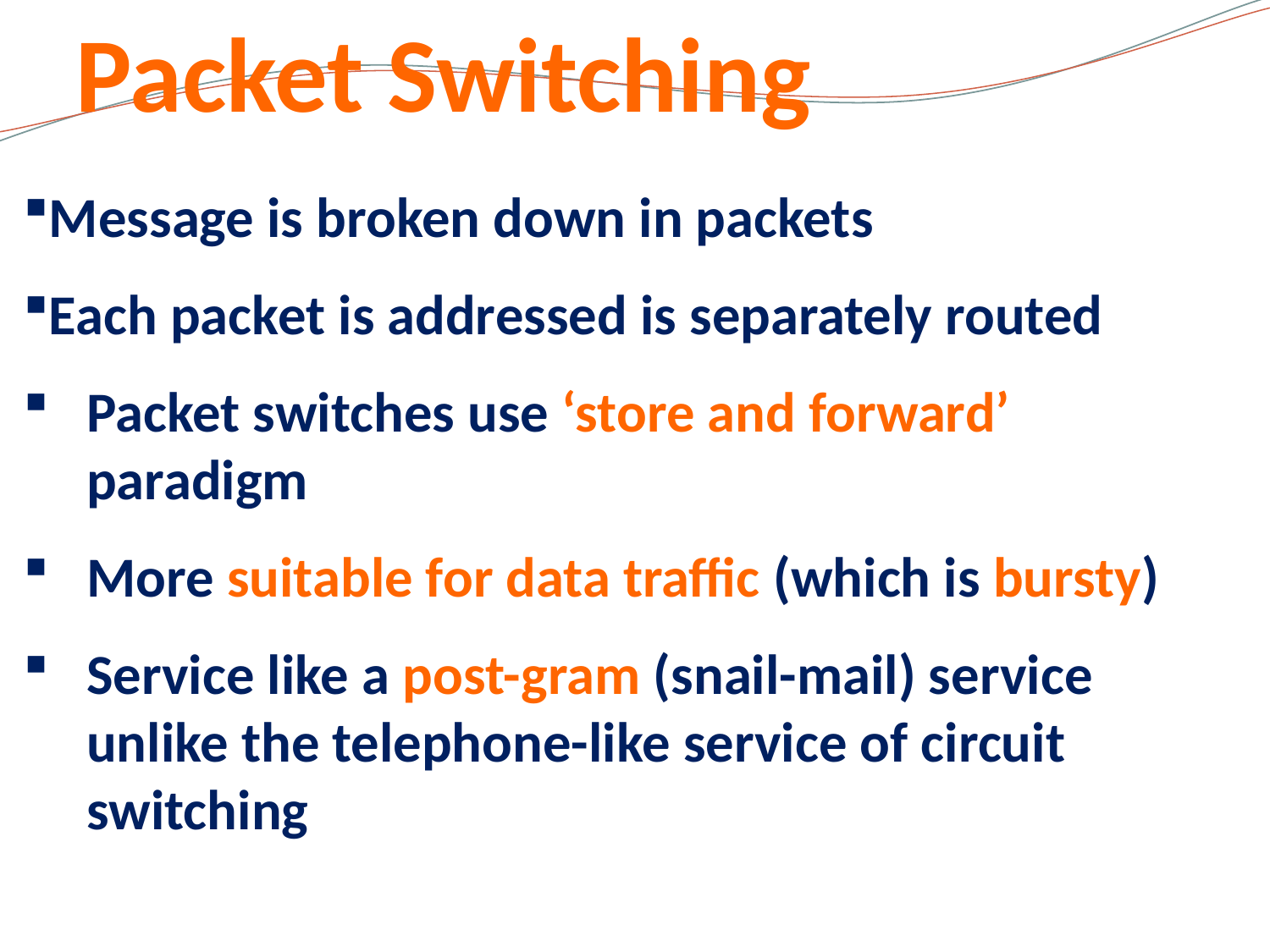

Packet Switching
Message is broken down in packets

Each packet is addressed is separately routed

Packet switches use ‘store and forward’ paradigm

More suitable for data traffic (which is bursty)

Service like a post-gram (snail-mail) service unlike the telephone-like service of circuit switching